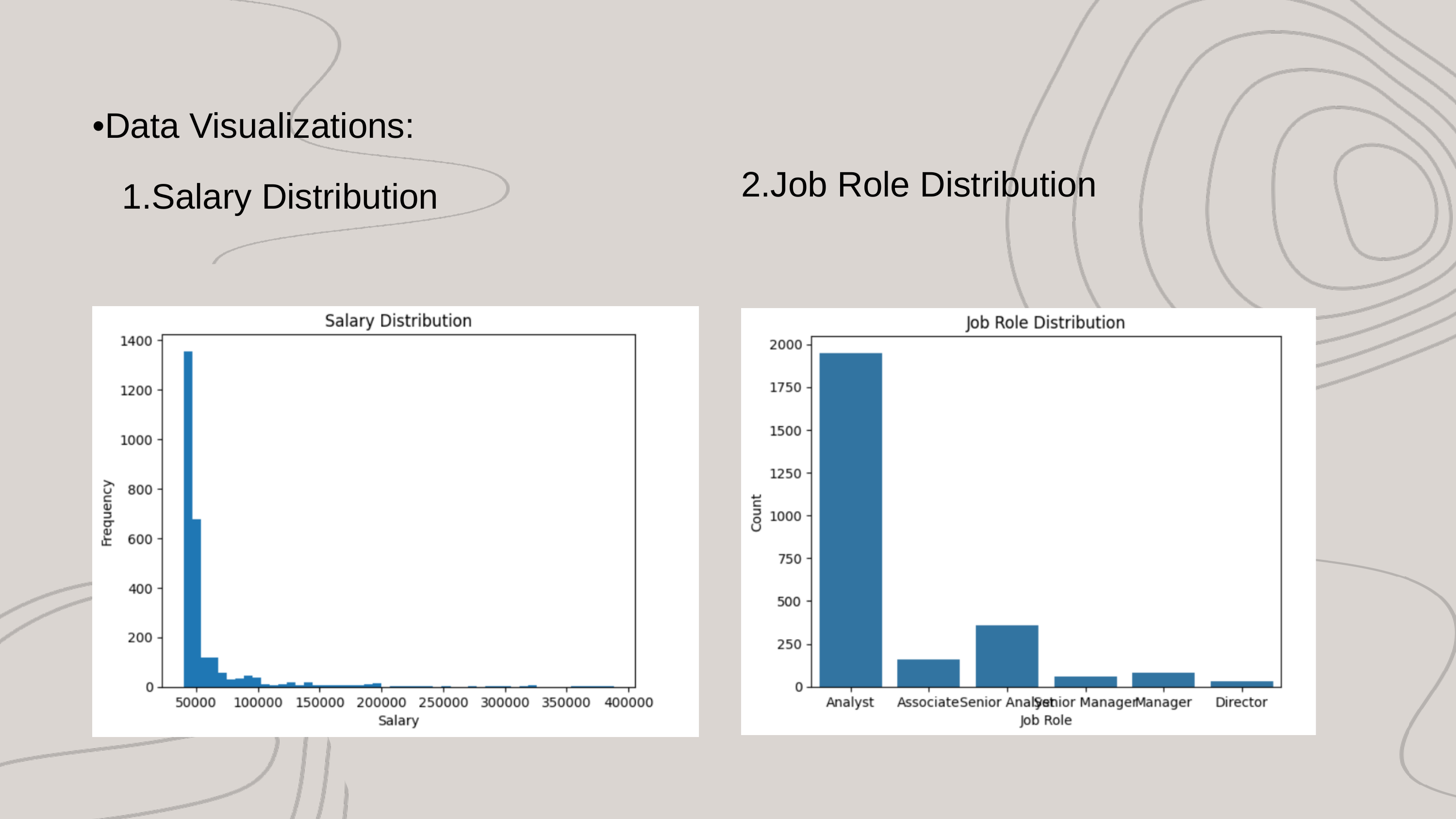

•Data Visualizations:

   1.Salary Distribution

2.Job Role Distribution